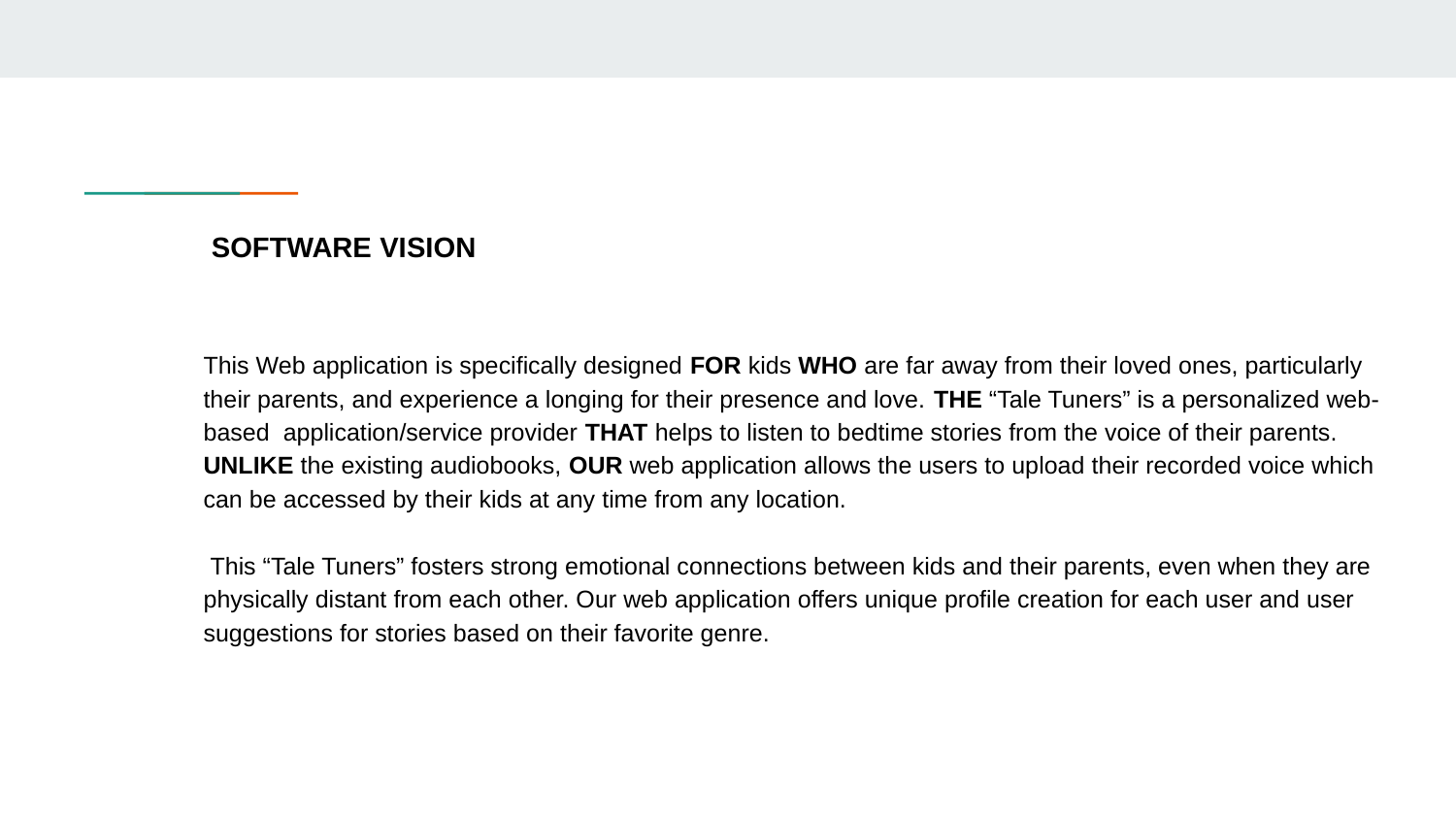

# SOFTWARE VISION
This Web application is specifically designed FOR kids WHO are far away from their loved ones, particularly their parents, and experience a longing for their presence and love. THE “Tale Tuners” is a personalized web-based  application/service provider THAT helps to listen to bedtime stories from the voice of their parents. UNLIKE the existing audiobooks, OUR web application allows the users to upload their recorded voice which can be accessed by their kids at any time from any location.

 This “Tale Tuners” fosters strong emotional connections between kids and their parents, even when they are physically distant from each other. Our web application offers unique profile creation for each user and user suggestions for stories based on their favorite genre.